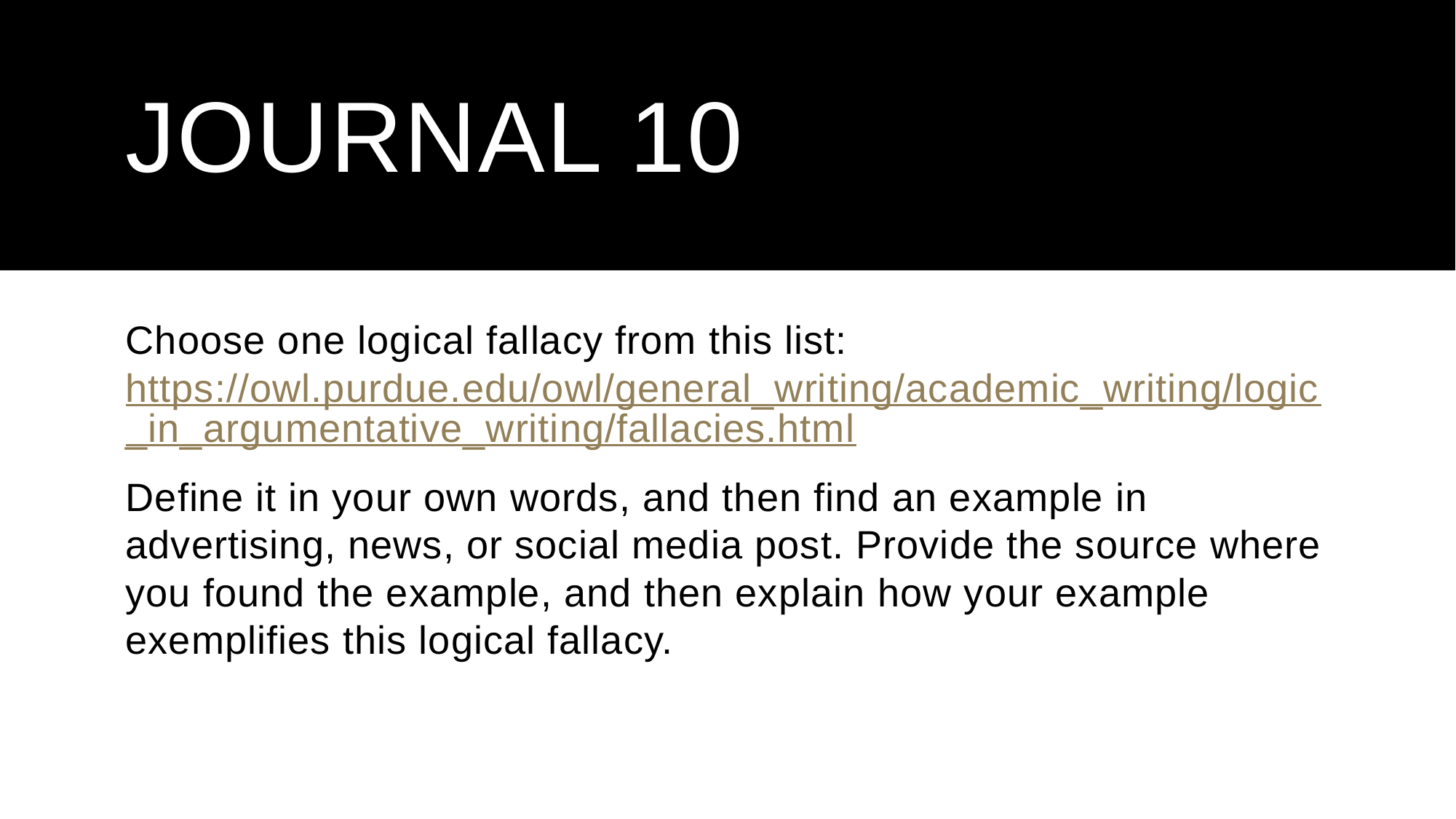

# Journal 10
Choose one logical fallacy from this list: https://owl.purdue.edu/owl/general_writing/academic_writing/logic_in_argumentative_writing/fallacies.html
Define it in your own words, and then find an example in advertising, news, or social media post. Provide the source where you found the example, and then explain how your example exemplifies this logical fallacy.